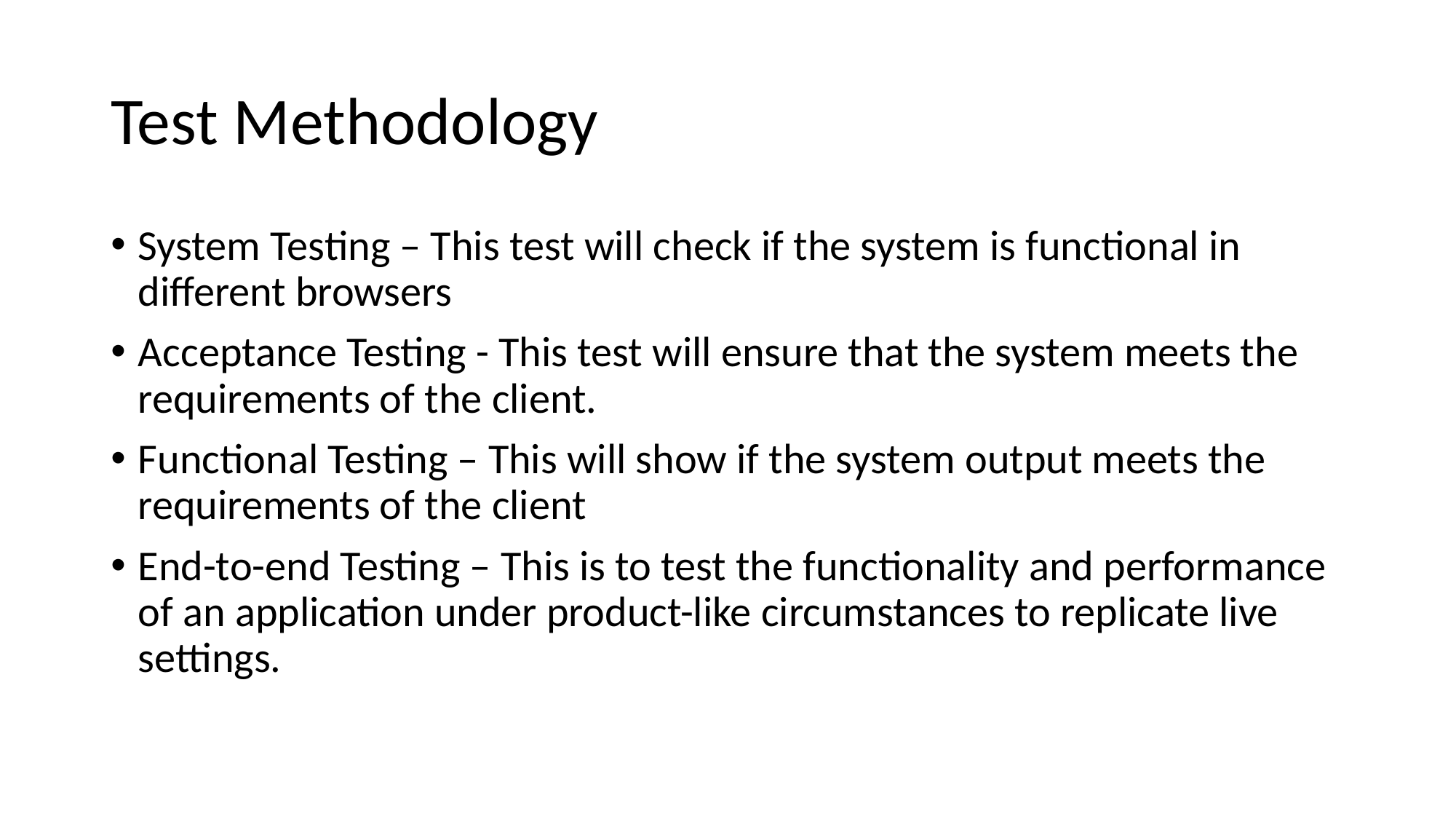

# Test Methodology
System Testing – This test will check if the system is functional in different browsers
Acceptance Testing - This test will ensure that the system meets the requirements of the client.
Functional Testing – This will show if the system output meets the requirements of the client
End-to-end Testing – This is to test the functionality and performance of an application under product-like circumstances to replicate live settings.